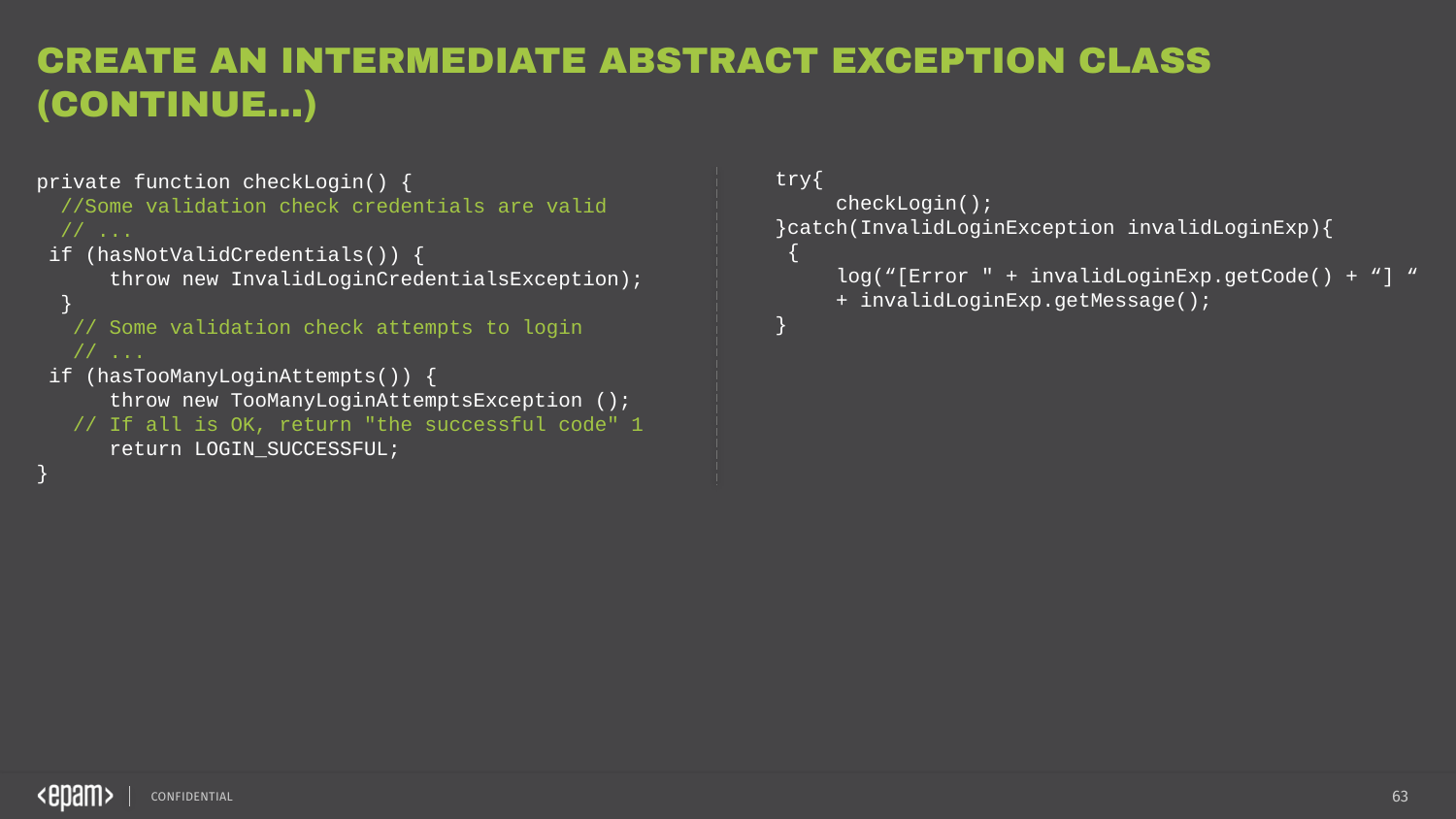

Create an intermediate abstract Exception class (Continue…)
try{
     checkLogin();
}catch(InvalidLoginException invalidLoginExp){
 {
     log(“[Error " + invalidLoginExp.getCode() + “] “
     + invalidLoginExp.getMessage();
}
private function checkLogin() {
  //Some validation check credentials are valid
  // ...
 if (hasNotValidCredentials()) {
      throw new InvalidLoginCredentialsException);
  }
   // Some validation check attempts to login
   // ...
 if (hasTooManyLoginAttempts()) {
      throw new TooManyLoginAttemptsException ();
   // If all is OK, return "the successful code" 1
      return LOGIN_SUCCESSFUL;
}